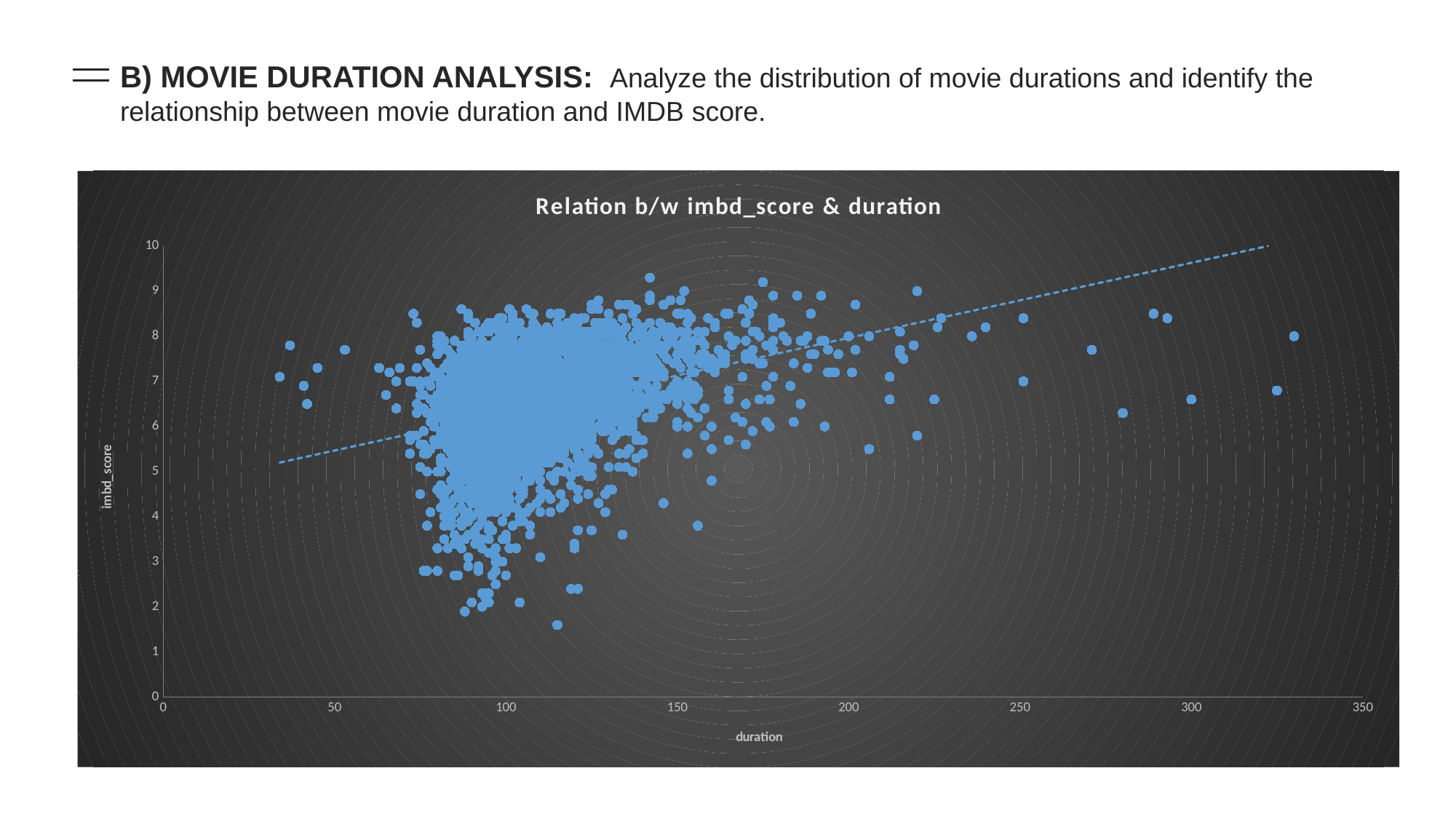

# B) MOVIE DURATION ANALYSIS:  Analyze the distribution of movie durations and identify the relationship between movie duration and IMDB score.

### Chart: Relation b/w imbd_score & duration

| Category | imdb_score |
|---|---|